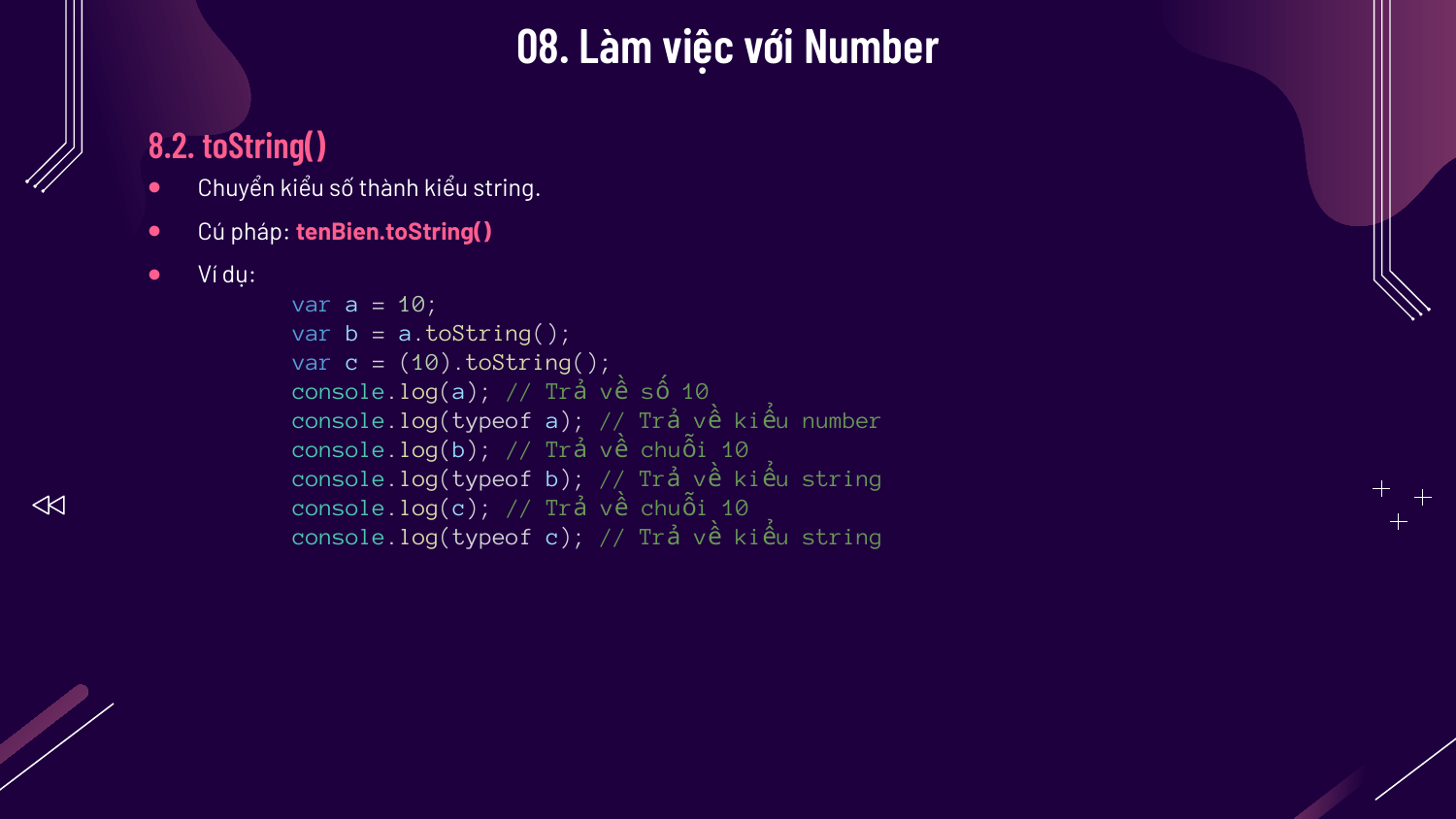

# 08. Làm việc với Number
8.2. toString()
Chuyển kiểu số thành kiểu string.
Cú pháp: tenBien.toString()
Ví dụ:
	var a = 10;
	var b = a.toString();
	var c = (10).toString();
	console.log(a); // Trả về số 10
	console.log(typeof a); // Trả về kiểu number
	console.log(b); // Trả về chuỗi 10
	console.log(typeof b); // Trả về kiểu string
	console.log(c); // Trả về chuỗi 10
	console.log(typeof c); // Trả về kiểu string